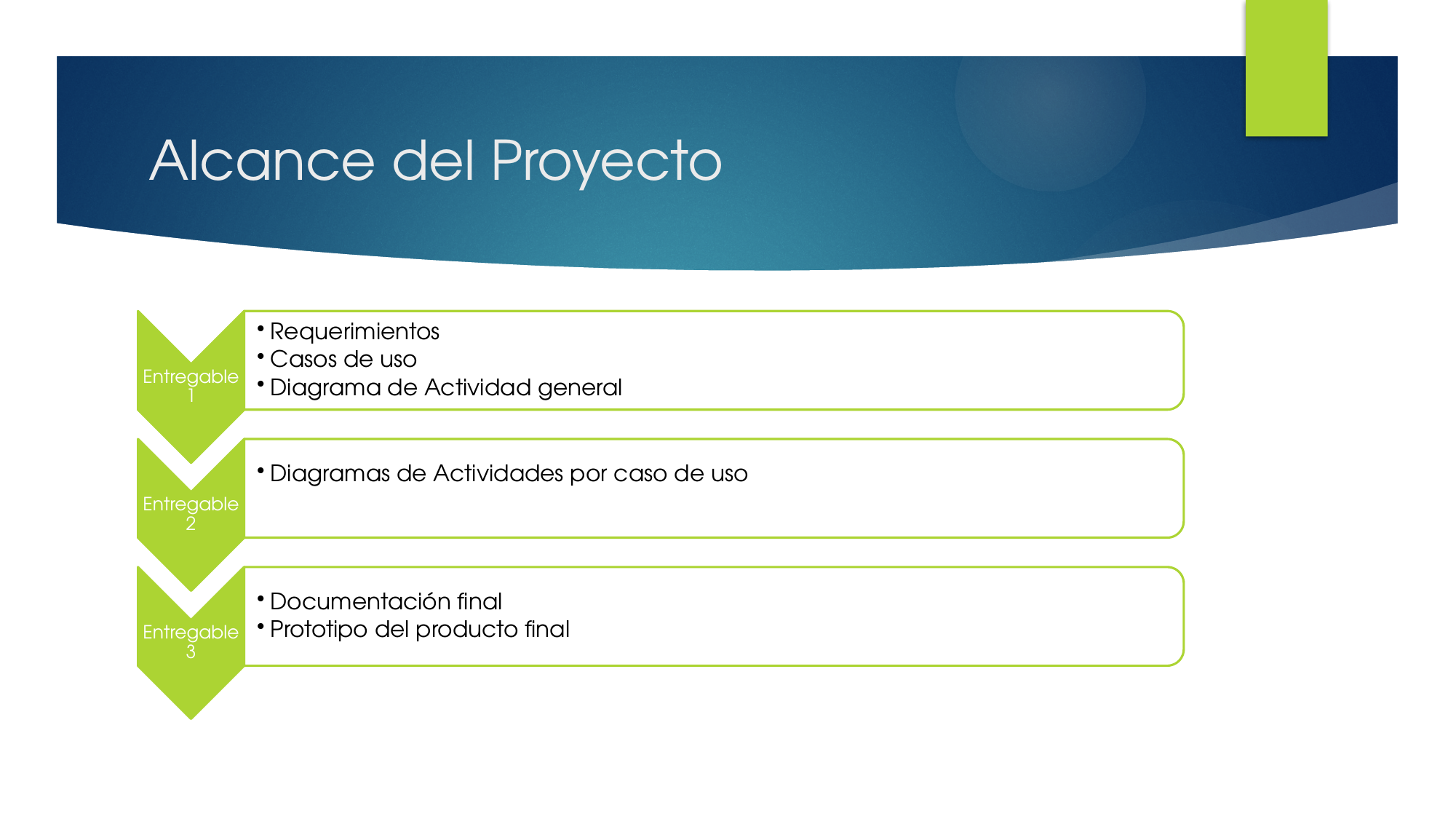

# Alcance del Proyecto
Entregable 1
Requerimientos
Casos de uso
Diagrama de Actividad general
Entregable 2
Diagramas de Actividades por caso de uso

Entregable 3
Documentación final
Prototipo del producto final